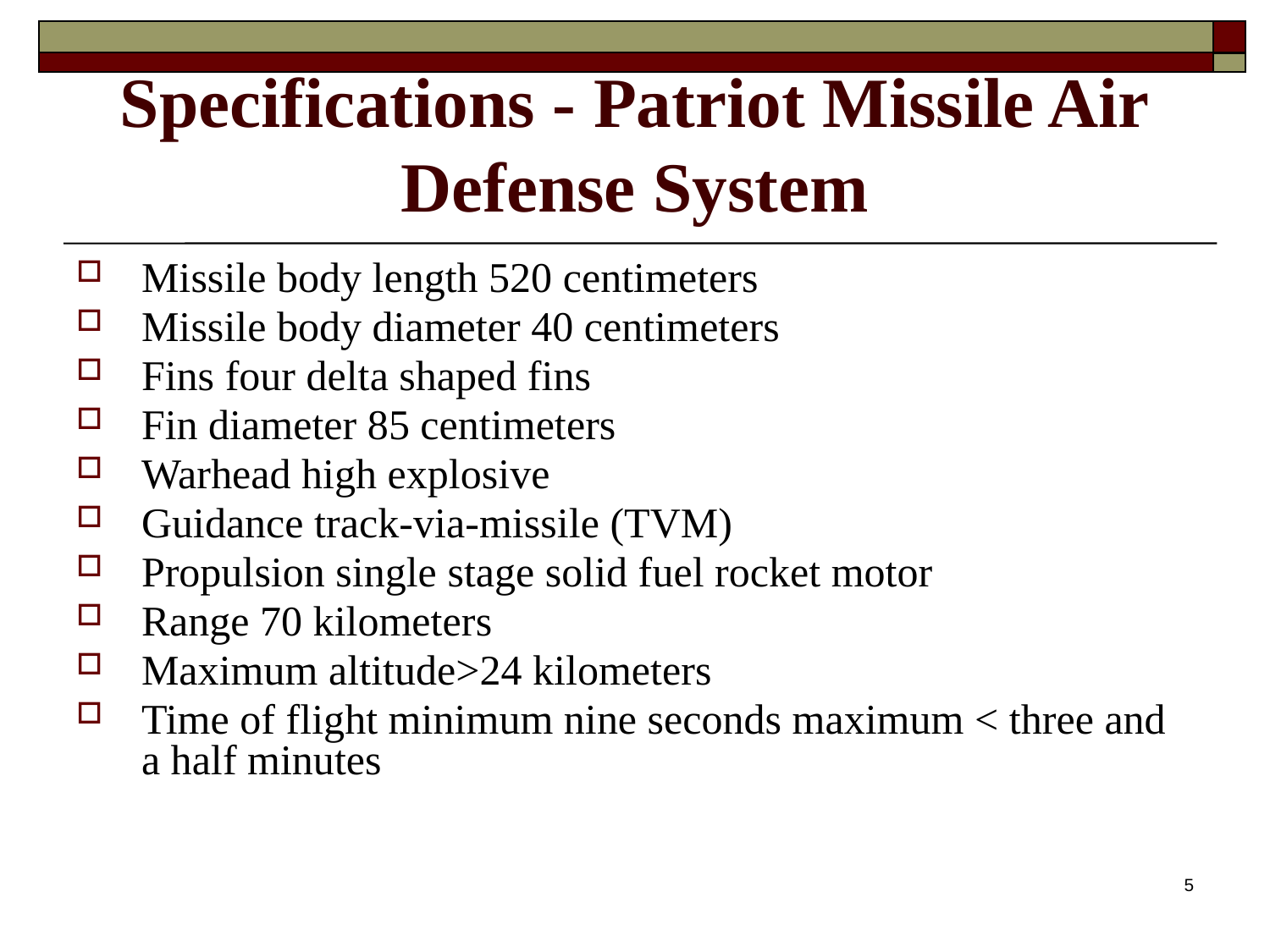

# Specifications - Patriot Missile Air Defense System
Missile body length 520 centimeters
Missile body diameter 40 centimeters
Fins four delta shaped fins
Fin diameter 85 centimeters
Warhead high explosive
Guidance track-via-missile (TVM)
Propulsion single stage solid fuel rocket motor
Range 70 kilometers
Maximum altitude>24 kilometers
Time of flight minimum nine seconds maximum < three and a half minutes

Krishna Suman Kadiyala  EE 585 : A case study
5